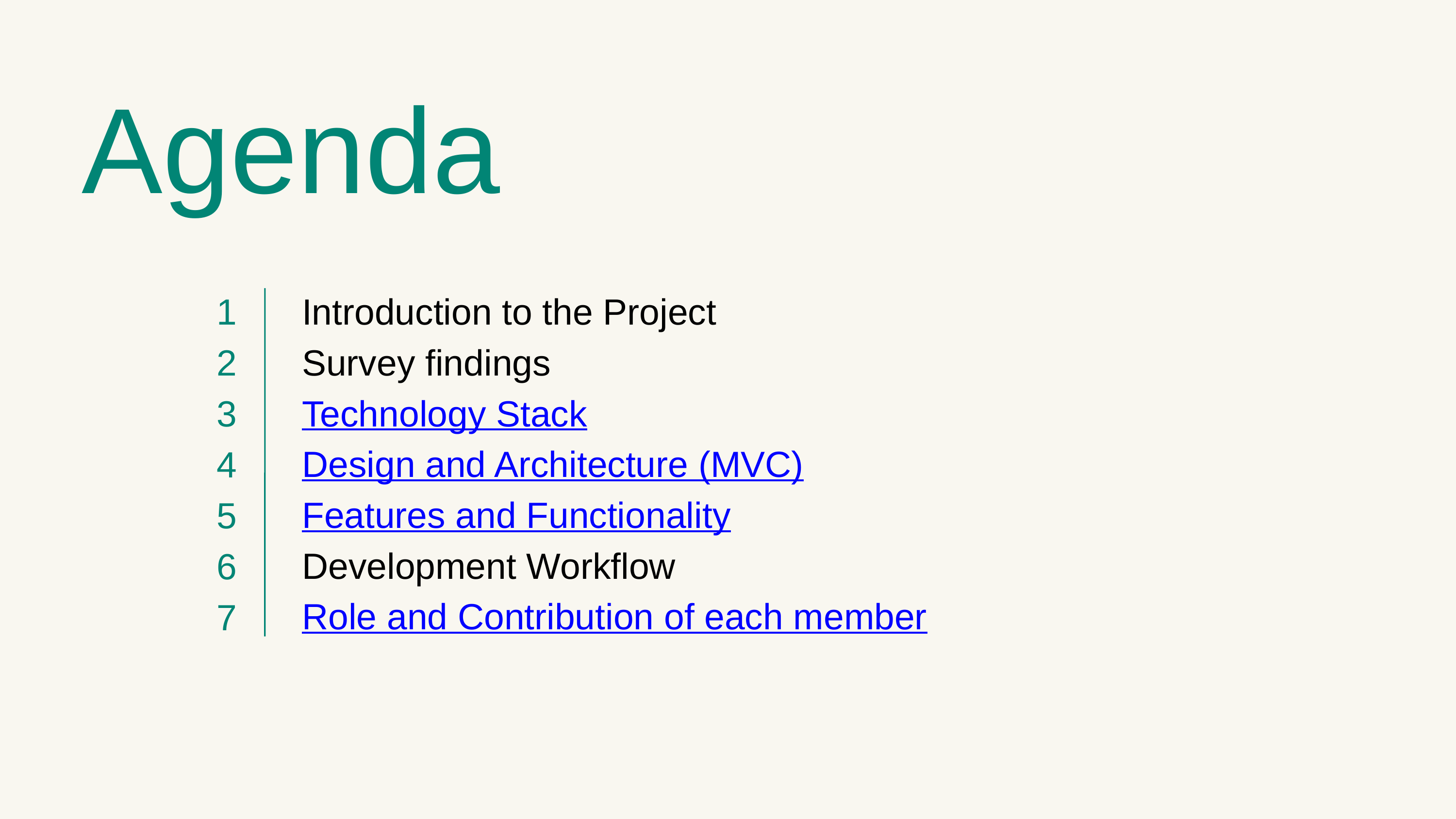

Agenda
1
2
3
4
5
6
7
Introduction to the Project

Survey findings
Technology Stack

Design and Architecture (MVC)

Features and Functionality

Development Workflow

Role and Contribution of each member